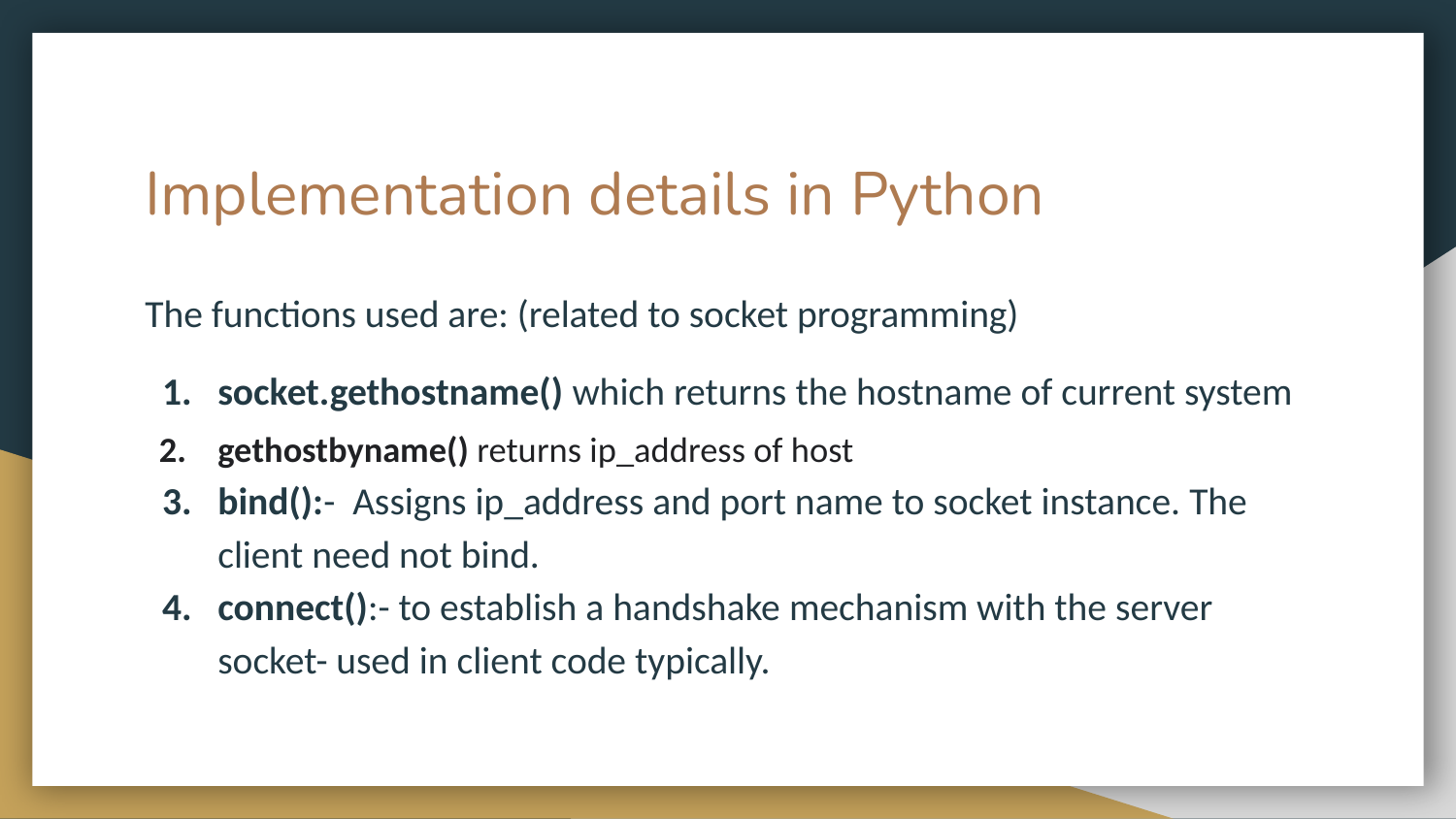

# Implementation details in Python
The functions used are: (related to socket programming)
socket.gethostname() which returns the hostname of current system
gethostbyname() returns ip_address of host
bind():-  Assigns ip_address and port name to socket instance. The client need not bind.
connect():- to establish a handshake mechanism with the server socket- used in client code typically.